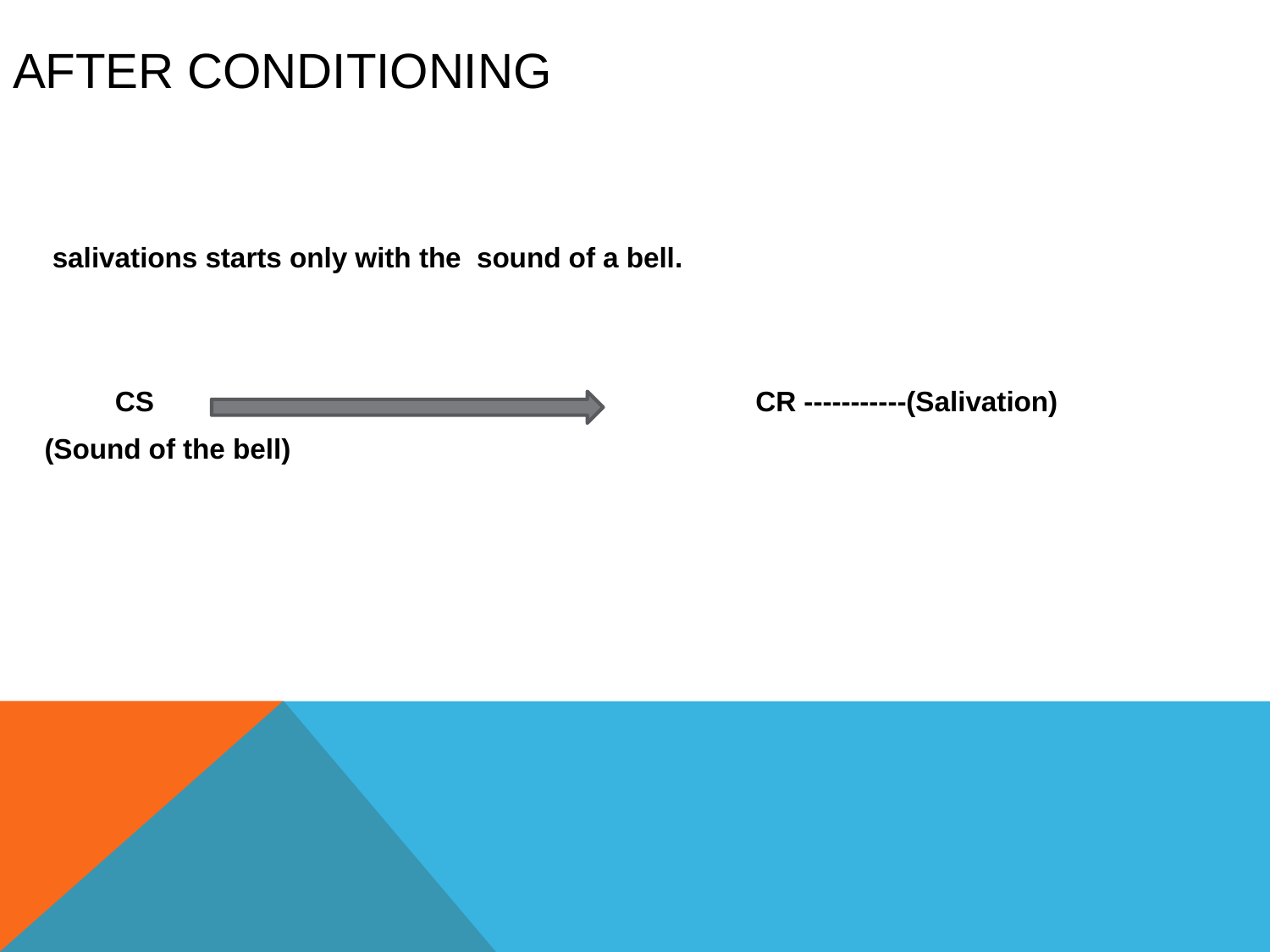

# After conditioning

 salivations starts only with the  sound of a bell.

         CS                                                                             CR -----------(Salivation)
(Sound of the bell)